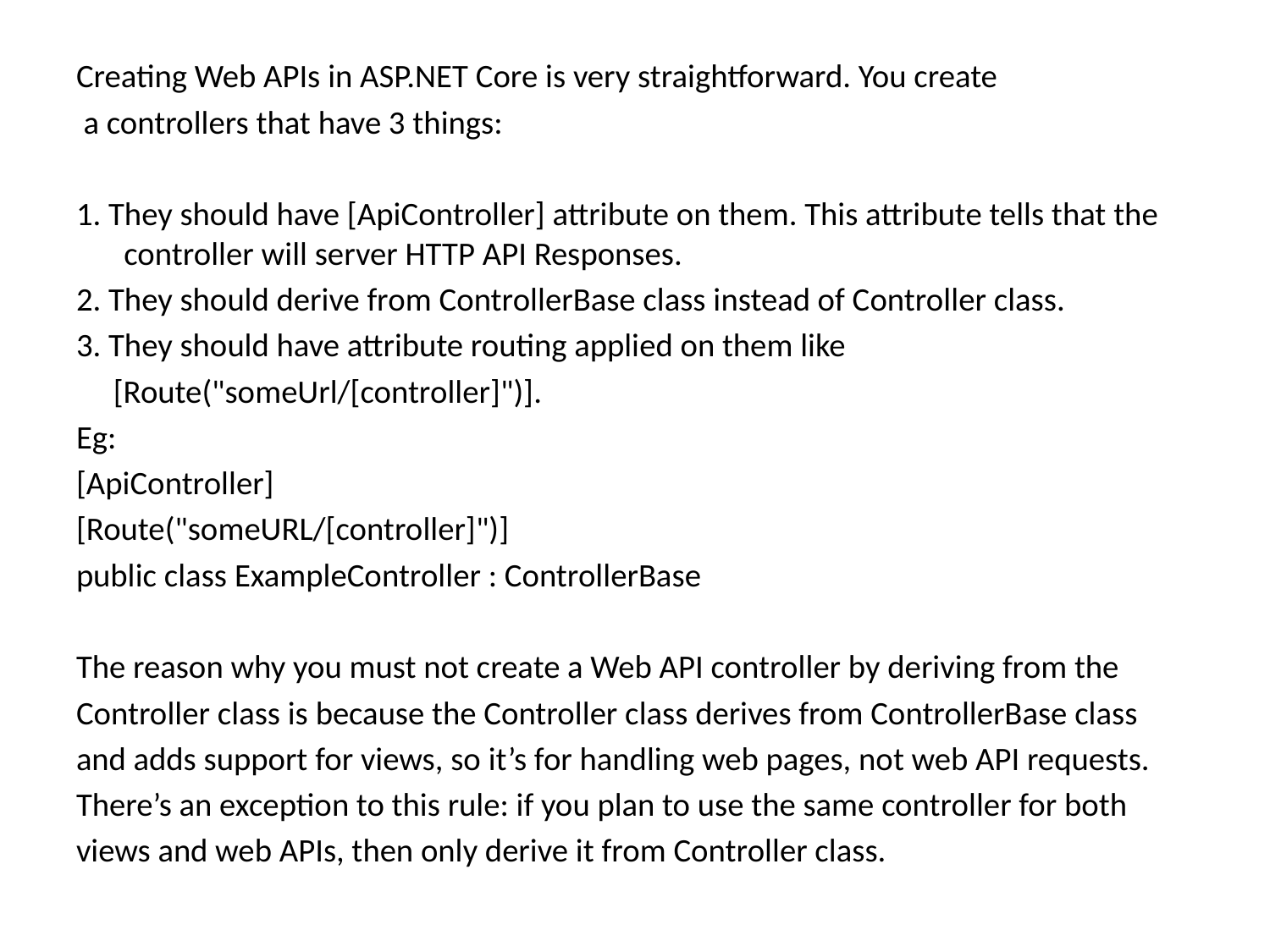

Creating Web APIs in ASP.NET Core is very straightforward. You create
 a controllers that have 3 things:

1. They should have [ApiController] attribute on them. This attribute tells that the controller will server HTTP API Responses.
2. They should derive from ControllerBase class instead of Controller class.
3. They should have attribute routing applied on them like
     [Route("someUrl/[controller]")].
Eg:
[ApiController]
[Route("someURL/[controller]")]
public class ExampleController : ControllerBase

The reason why you must not create a Web API controller by deriving from the
Controller class is because the Controller class derives from ControllerBase class
and adds support for views, so it’s for handling web pages, not web API requests.
There’s an exception to this rule: if you plan to use the same controller for both
views and web APIs, then only derive it from Controller class.